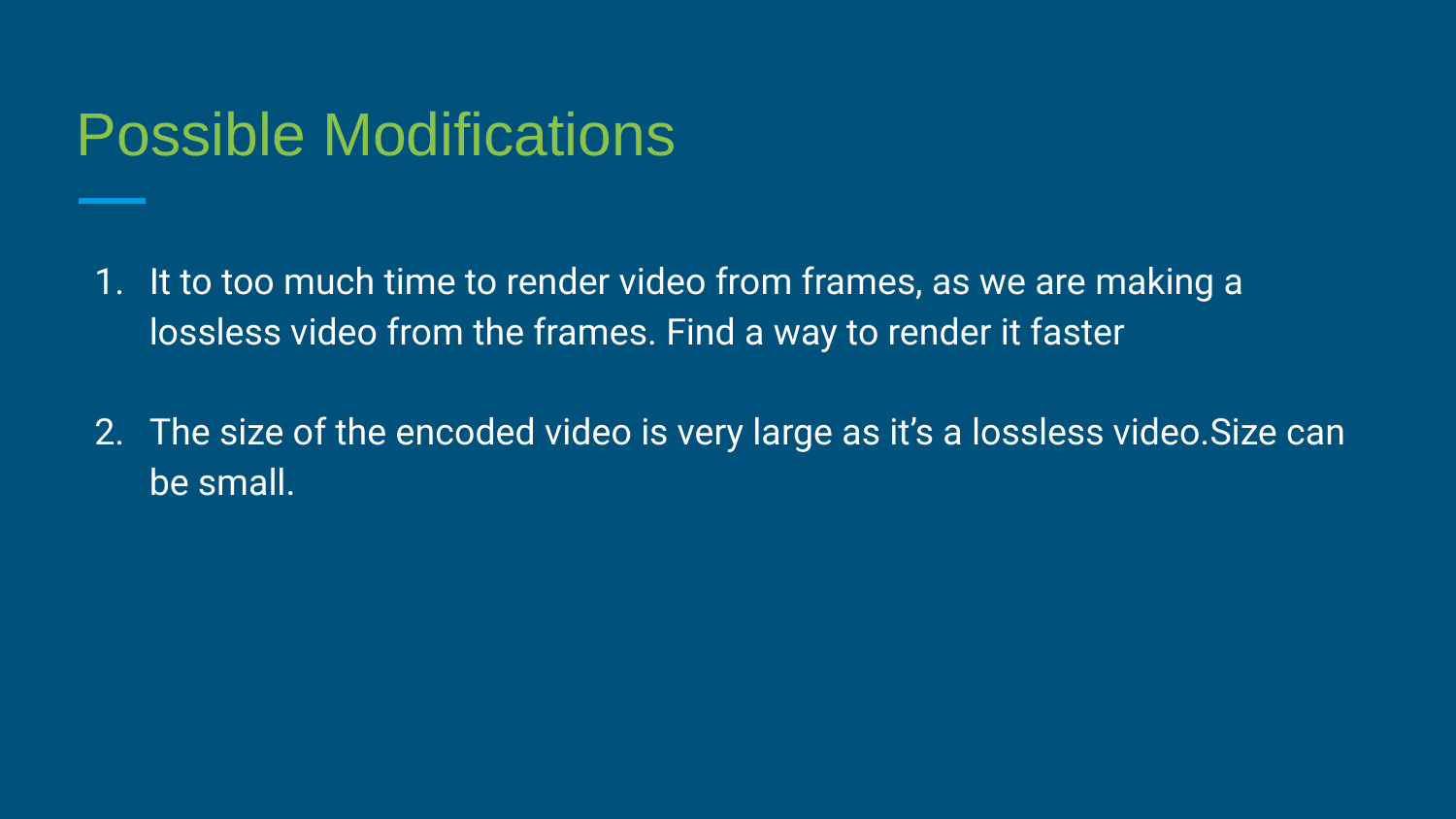

# Possible Modifications
It to too much time to render video from frames, as we are making a lossless video from the frames. Find a way to render it faster

The size of the encoded video is very large as it’s a lossless video.Size can be small.